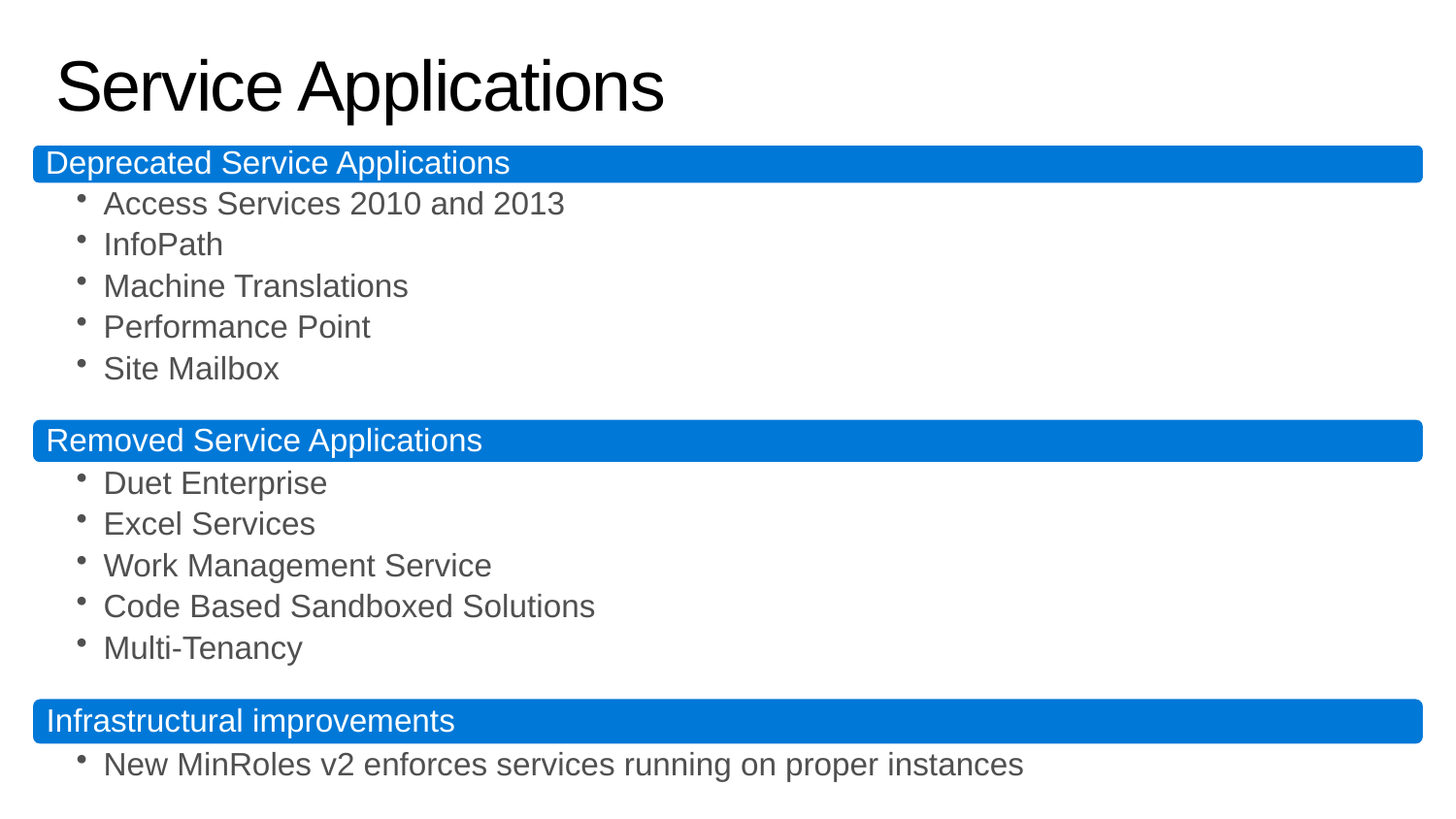

# Service Applications
Deprecated Service Applications
Access Services 2010 and 2013
InfoPath
Machine Translations
Performance Point
Site Mailbox
Removed Service Applications
Duet Enterprise
Excel Services
Work Management Service
Code Based Sandboxed Solutions
Multi-Tenancy
Infrastructural improvements
New MinRoles v2 enforces services running on proper instances